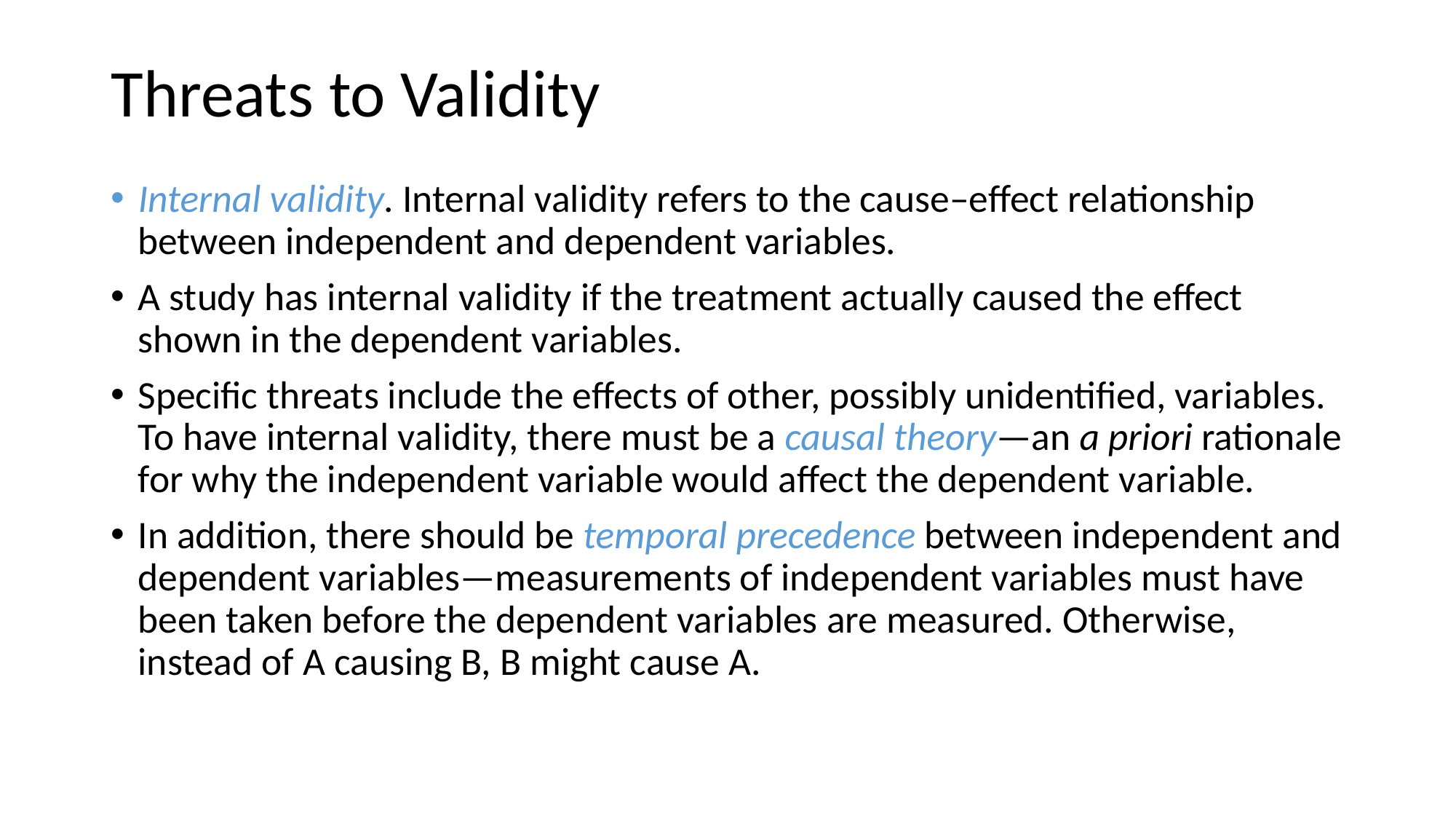

# Threats to Validity
Internal validity. Internal validity refers to the cause–eﬀect relationship between independent and dependent variables.
A study has internal validity if the treatment actually caused the eﬀect shown in the dependent variables.
Specific threats include the eﬀects of other, possibly unidentified, variables. To have internal validity, there must be a causal theory—an a priori rationale for why the independent variable would aﬀect the dependent variable.
In addition, there should be temporal precedence between independent and dependent variables—measurements of independent variables must have been taken before the dependent variables are measured. Otherwise,
instead of A causing B, B might cause A.